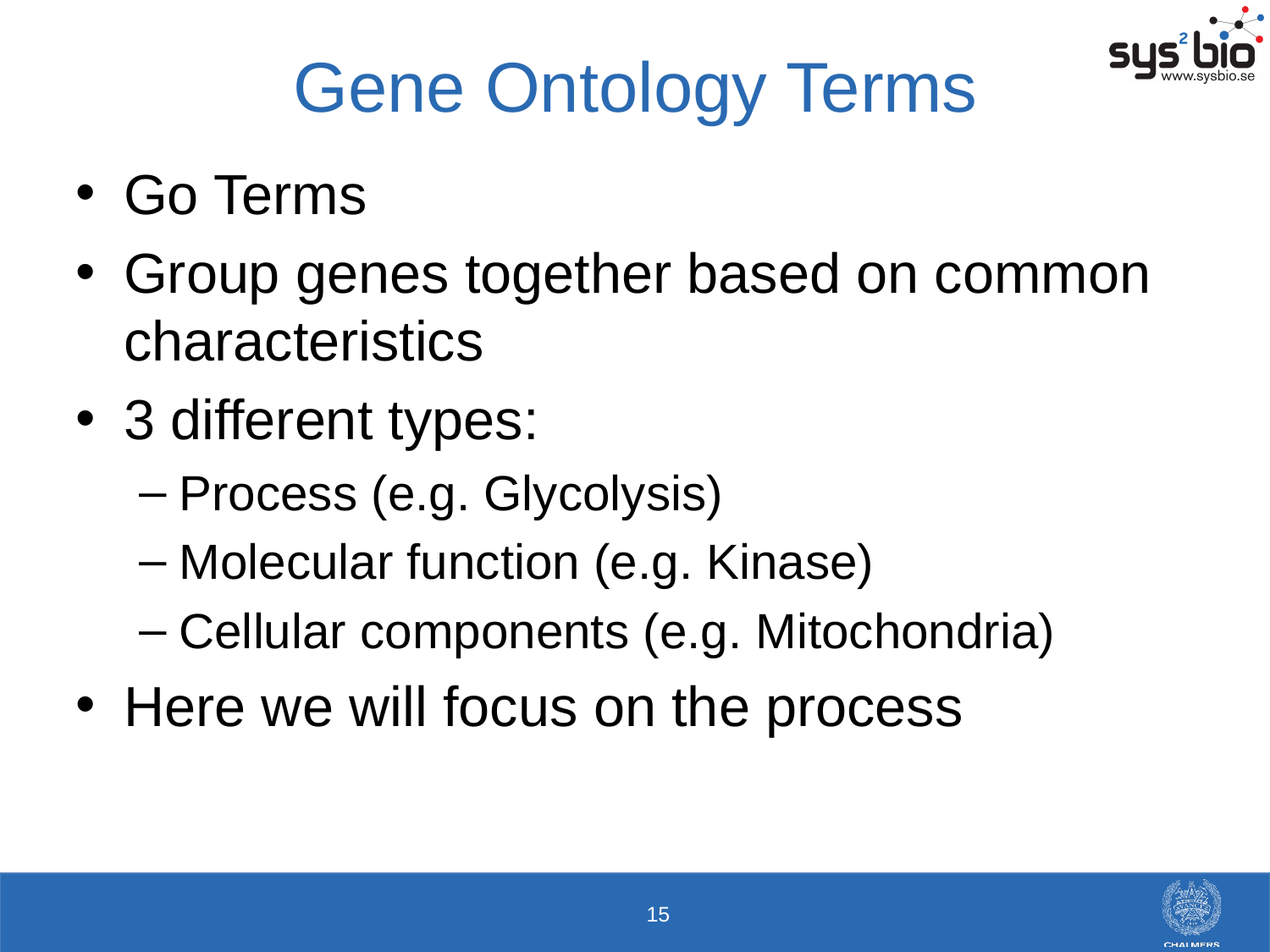

# Gene Ontology Terms
Go Terms
Group genes together based on common characteristics
3 different types:
Process (e.g. Glycolysis)
Molecular function (e.g. Kinase)
Cellular components (e.g. Mitochondria)
Here we will focus on the process

15